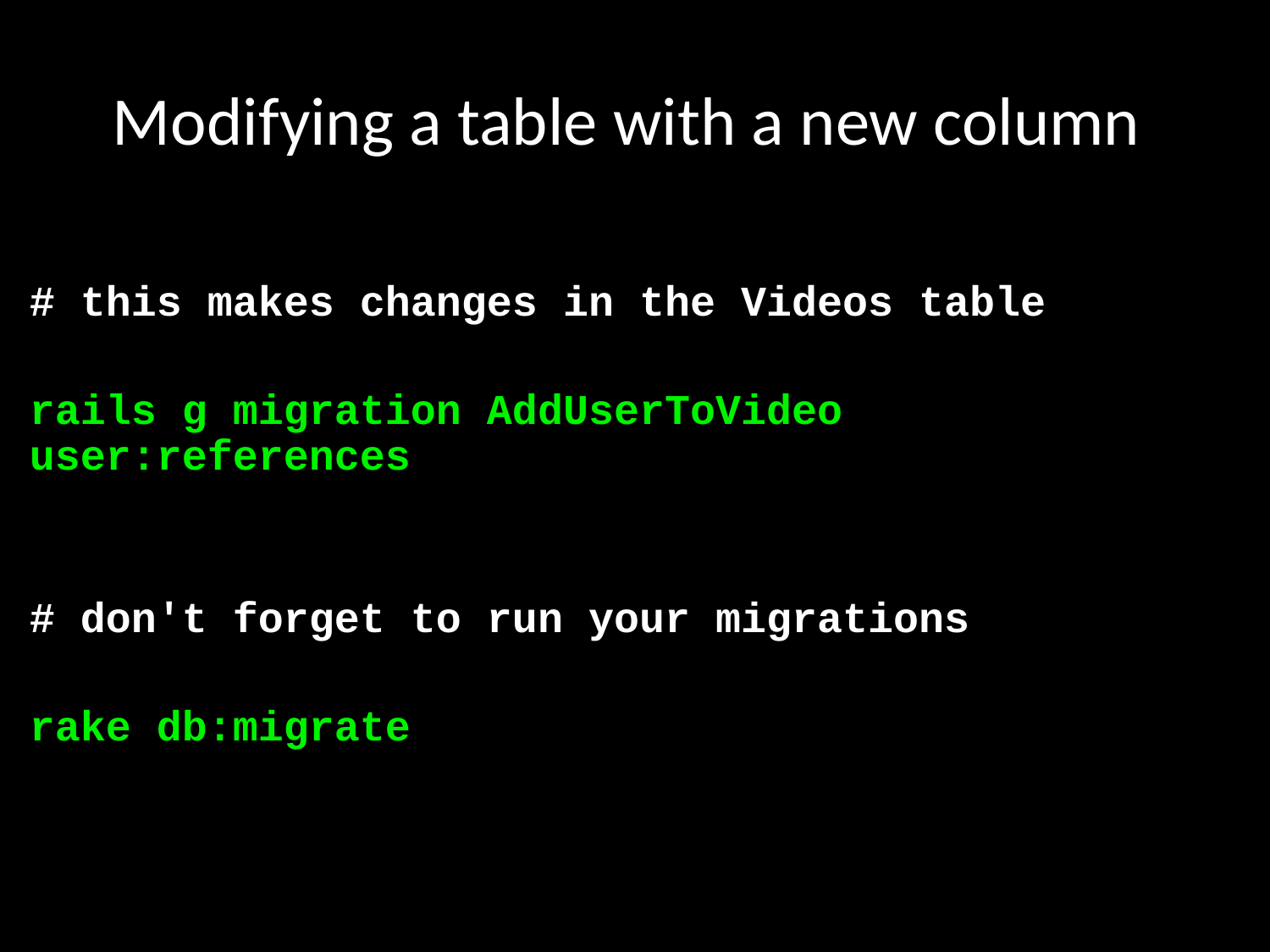

# Modifying a table with a new column

# this makes changes in the Videos table

rails g migration AddUserToVideo user:references

# don't forget to run your migrations

rake db:migrate